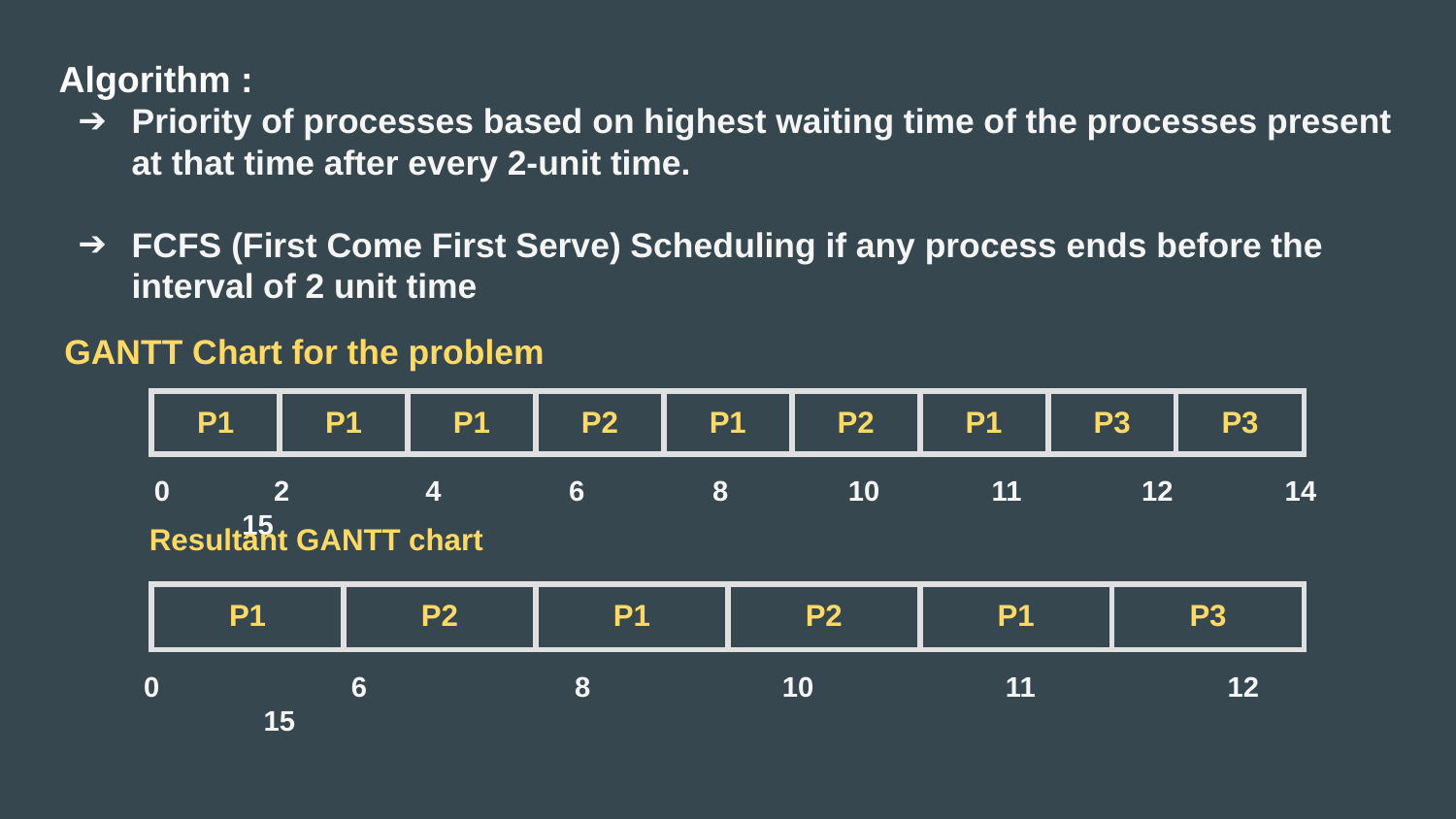

Algorithm :
Priority of processes based on highest waiting time of the processes present at that time after every 2-unit time.

FCFS (First Come First Serve) Scheduling if any process ends before the interval of 2 unit time
GANTT Chart for the problem
| P1 | P1 | P1 | P2 | P1 | P2 | P1 | P3 | P3 |
| --- | --- | --- | --- | --- | --- | --- | --- | --- |
0             2                 4                6                8               10              11               12              14               15
Resultant GANTT chart
| P1 | P2 | P1 | P2 | P1 | P3 |
| --- | --- | --- | --- | --- | --- |
0                        6                          8                        10                        11                        12                       15